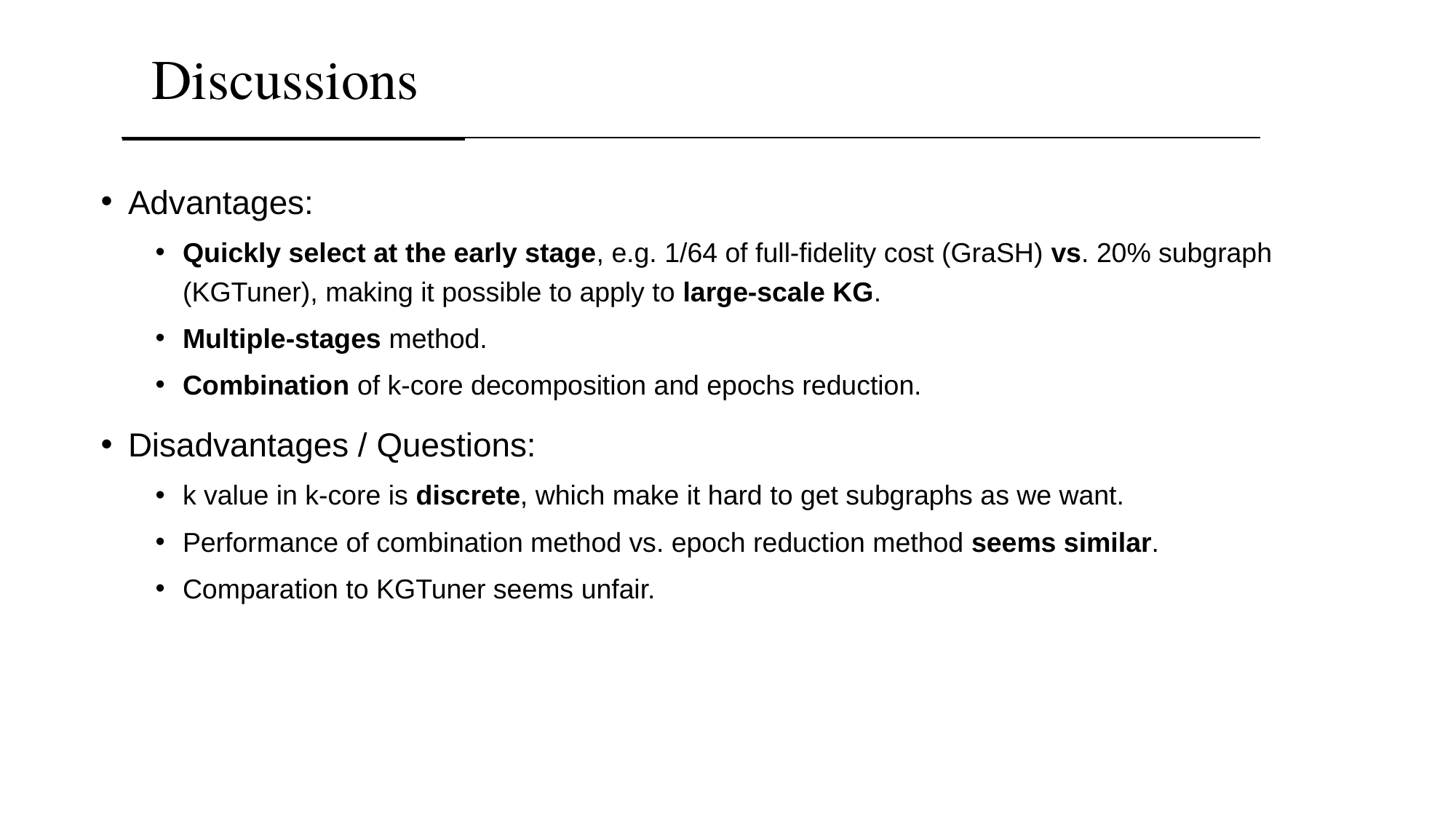

# Discussions
Advantages:
Quickly select at the early stage, e.g. 1/64 of full-fidelity cost (GraSH) vs. 20% subgraph (KGTuner), making it possible to apply to large-scale KG.
Multiple-stages method.
Combination of k-core decomposition and epochs reduction.
Disadvantages / Questions:
k value in k-core is discrete, which make it hard to get subgraphs as we want.
Performance of combination method vs. epoch reduction method seems similar.
Comparation to KGTuner seems unfair.